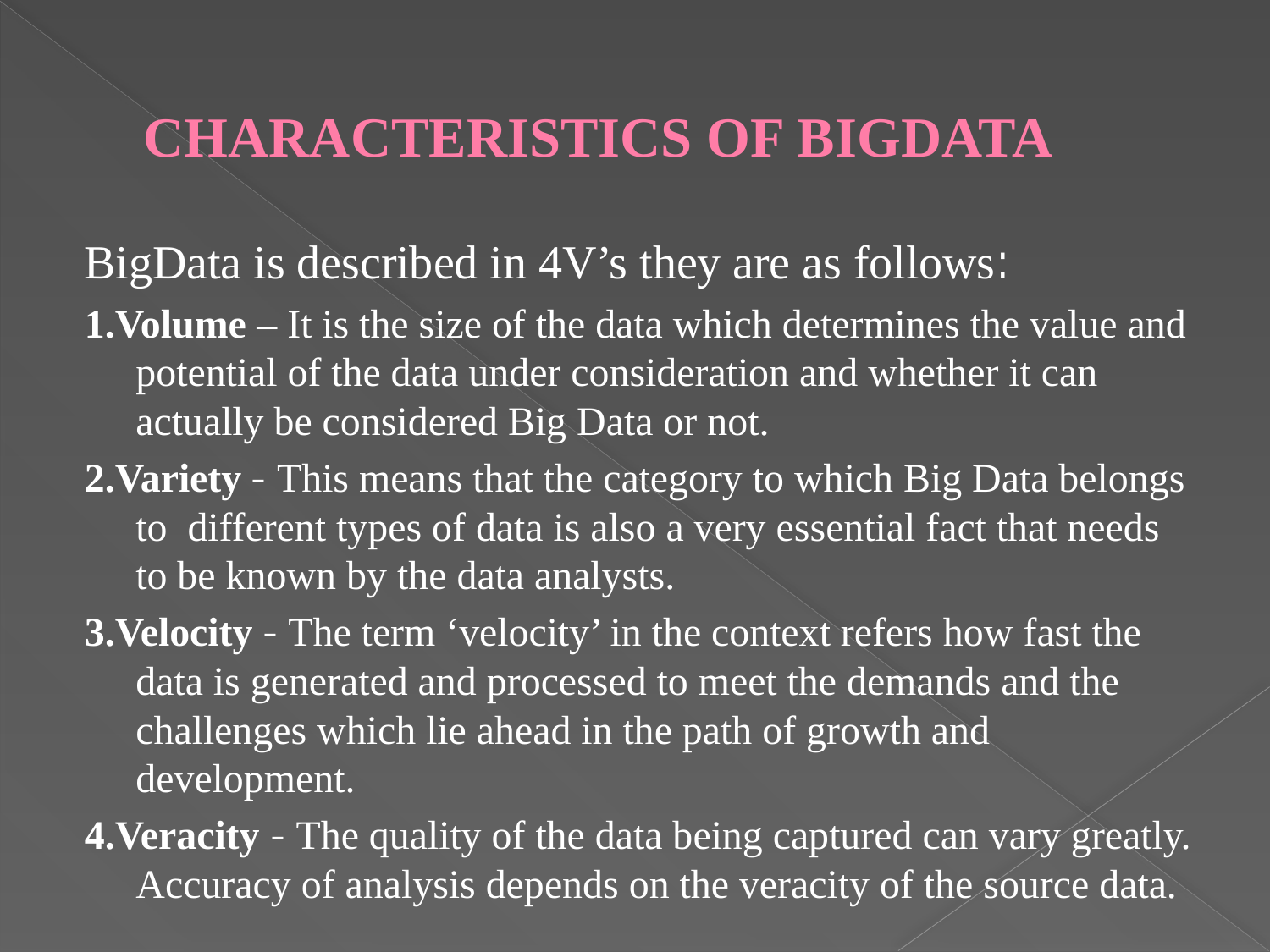

# CHARACTERISTICS OF BIGDATA
BigData is described in 4V’s they are as follows:
1.Volume – It is the size of the data which determines the value and potential of the data under consideration and whether it can actually be considered Big Data or not.
2.Variety - This means that the category to which Big Data belongs to  different types of data is also a very essential fact that needs to be known by the data analysts.
3.Velocity - The term ‘velocity’ in the context refers how fast the data is generated and processed to meet the demands and the challenges which lie ahead in the path of growth and development.
4.Veracity - The quality of the data being captured can vary greatly. Accuracy of analysis depends on the veracity of the source data.